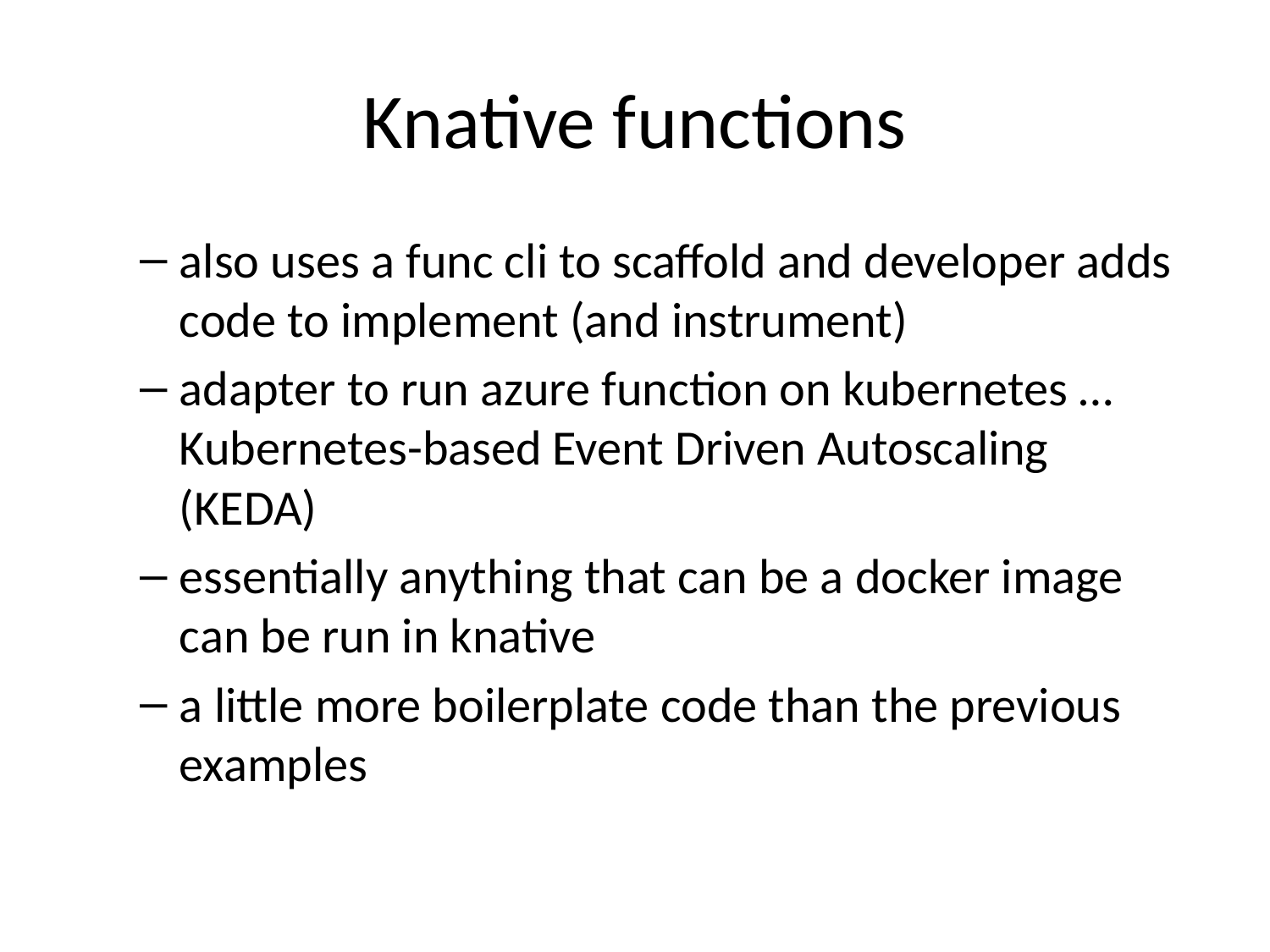

# Knative functions
also uses a func cli to scaffold and developer adds code to implement (and instrument)
adapter to run azure function on kubernetes … Kubernetes-based Event Driven Autoscaling (KEDA)
essentially anything that can be a docker image can be run in knative
a little more boilerplate code than the previous examples